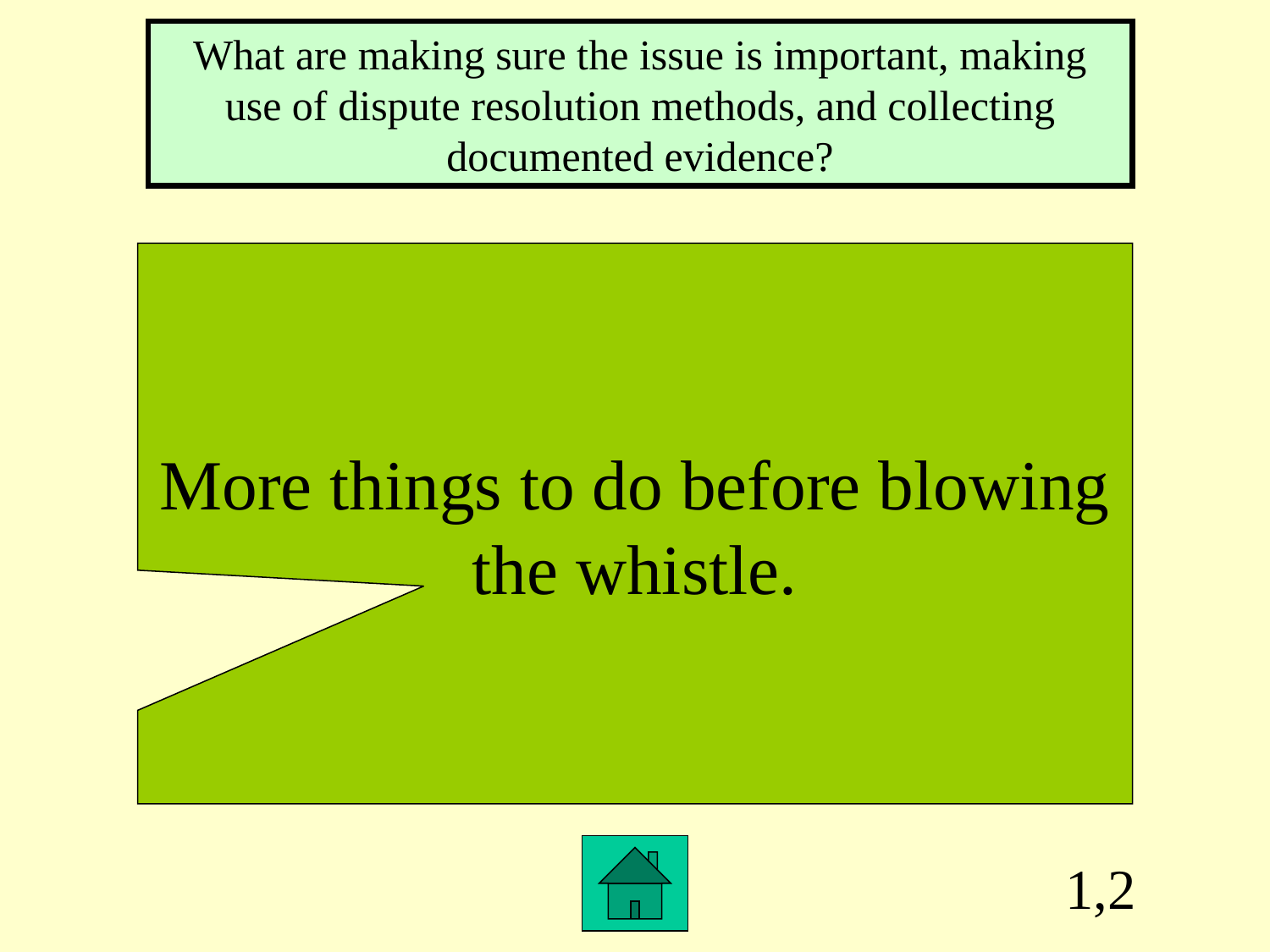

What are making sure the issue is important, making use of dispute resolution methods, and collecting documented evidence?
More things to do before blowing
the whistle.

1,2